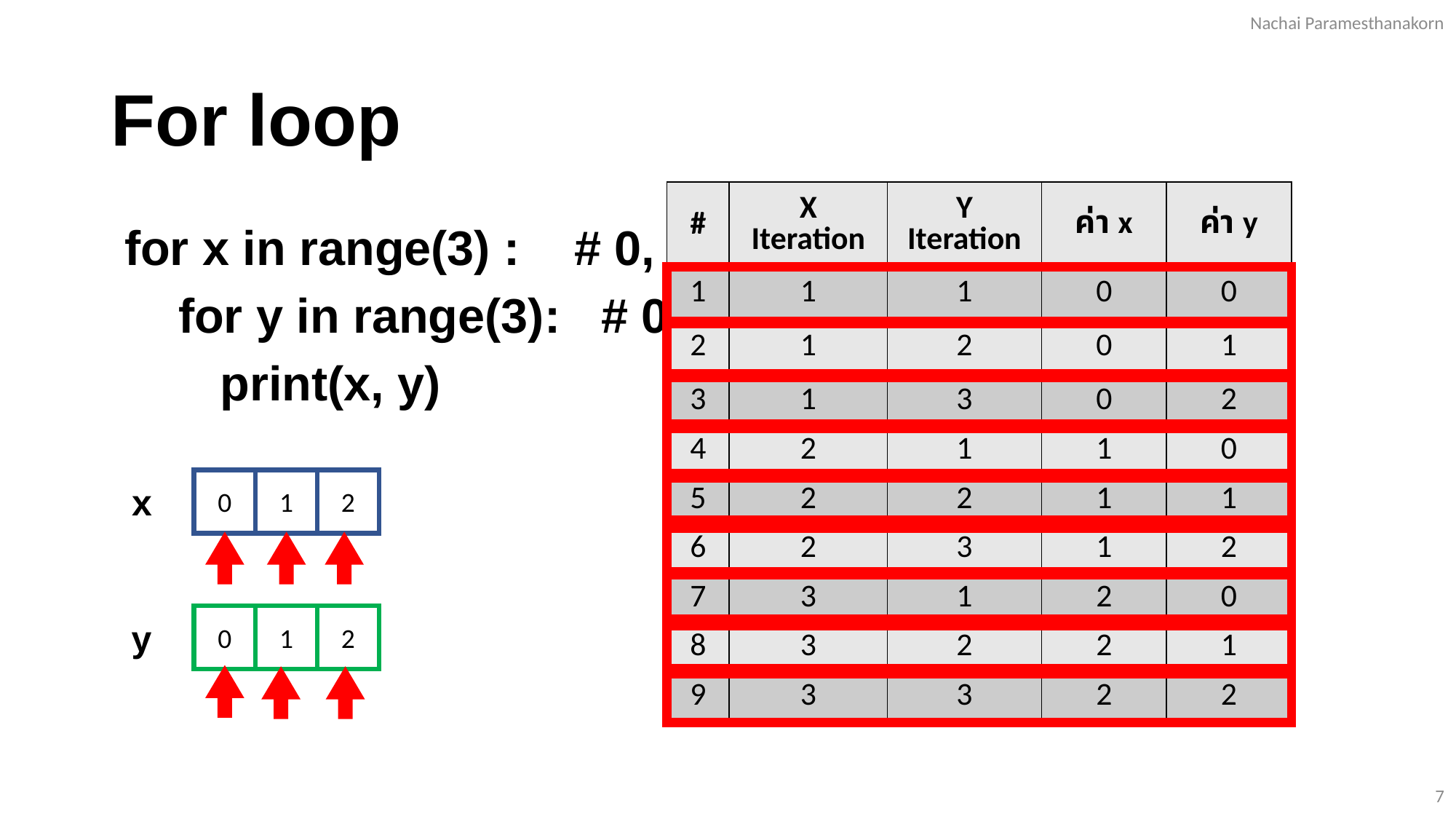

Nachai Paramesthanakorn
# For loop
| # | X Iteration | Y Iteration | ค่า x | ค่า y |
| --- | --- | --- | --- | --- |
| 1 | 1 | 1 | 0 | 0 |
| 2 | 1 | 2 | 0 | 1 |
| 3 | 1 | 3 | 0 | 2 |
| 4 | 2 | 1 | 1 | 0 |
| 5 | 2 | 2 | 1 | 1 |
| 6 | 2 | 3 | 1 | 2 |
| 7 | 3 | 1 | 2 | 0 |
| 8 | 3 | 2 | 2 | 1 |
| 9 | 3 | 3 | 2 | 2 |
 for x in range(3) :	  # 0, 1, 2
     for y in range(3):   # 0, 1, 2
	print(x, y)

0
1
2
x
0
1
2
y

7